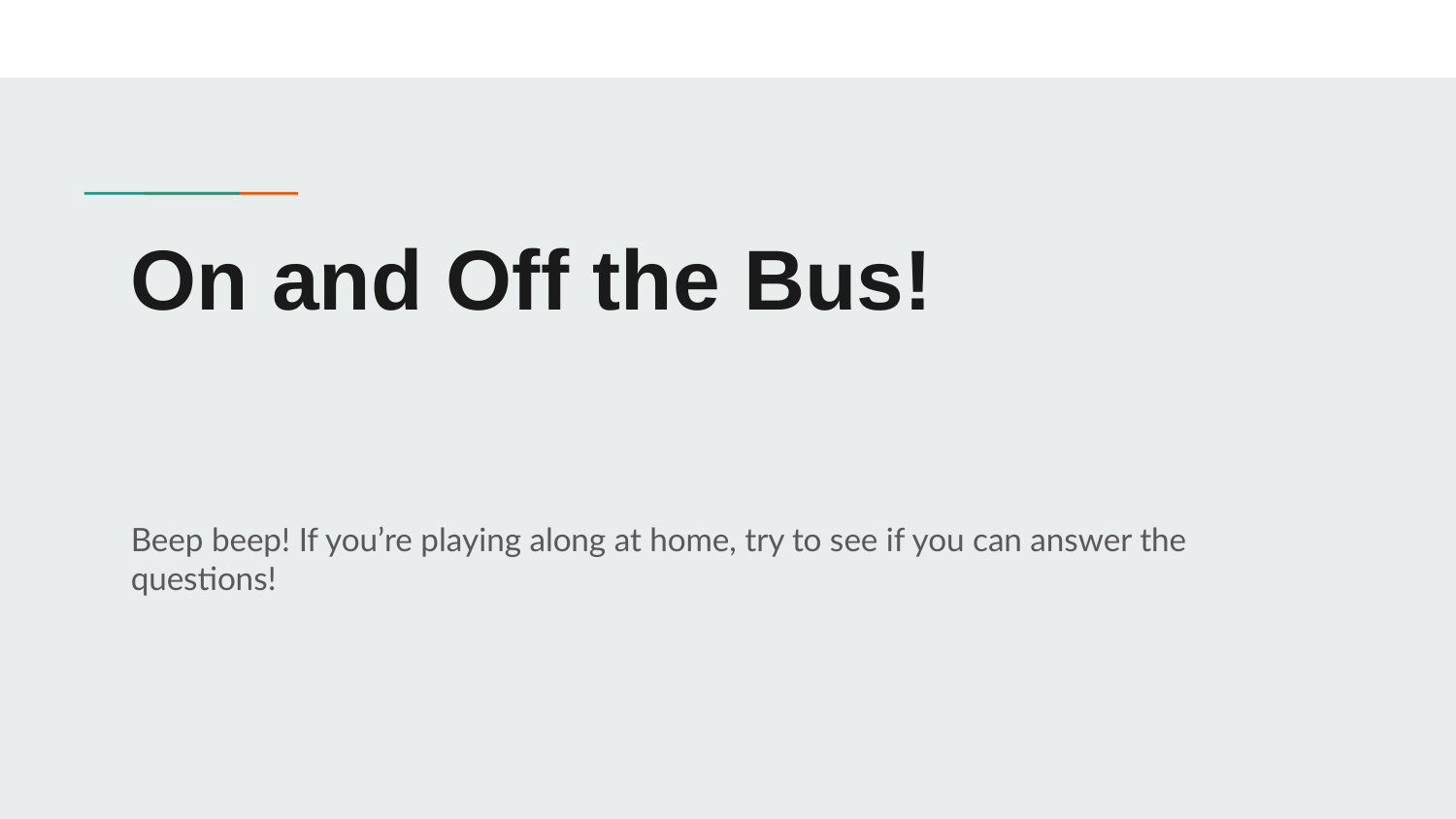

# On and Off the Bus!
Beep beep! If you’re playing along at home, try to see if you can answer the questions!